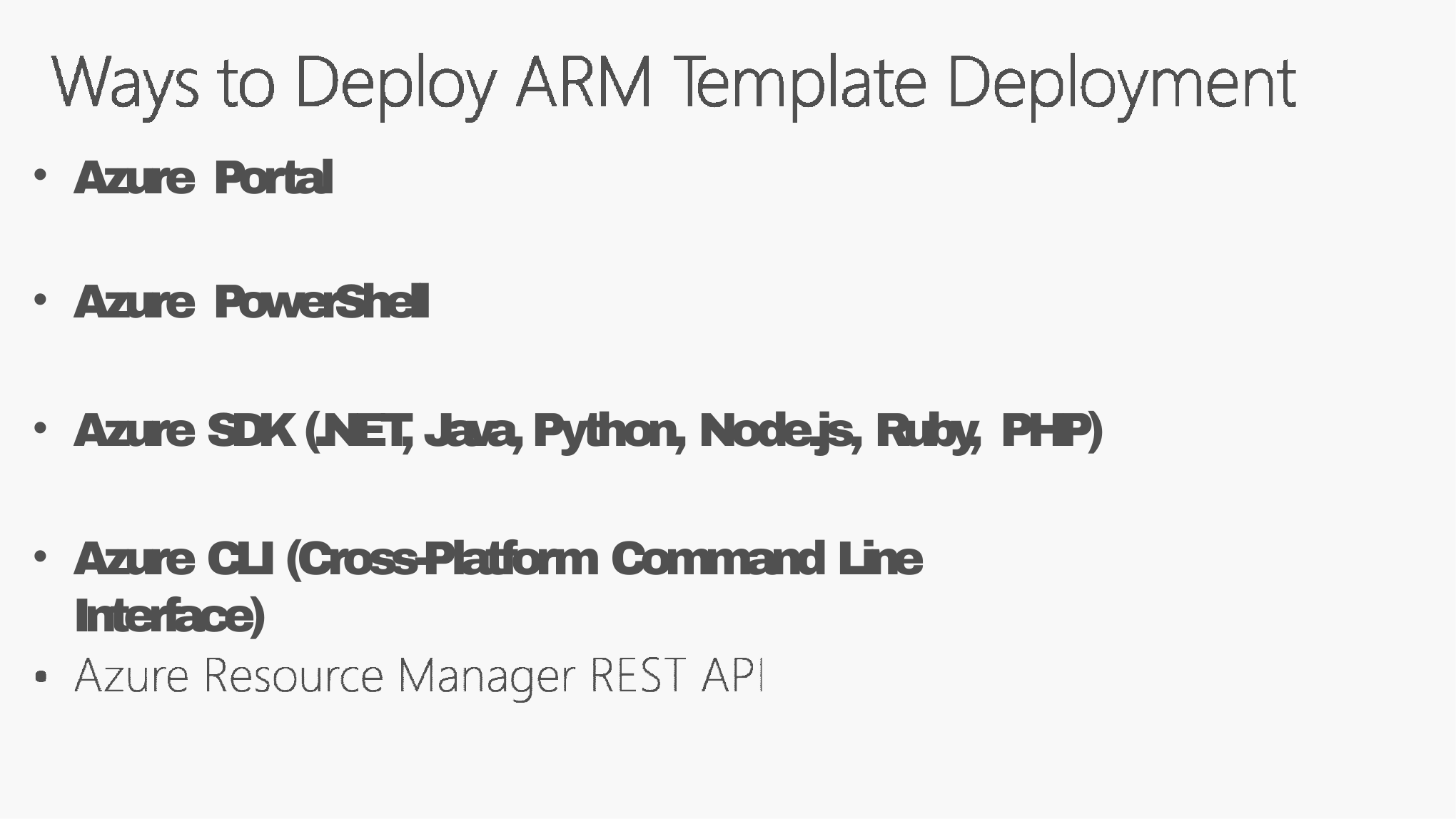

Azure Portal

Azure PowerShell

Azure SDK (.NET, Java, Python, Node.js, Ruby, PHP)

Azure CLI (Cross-Platform Command Line Interface)